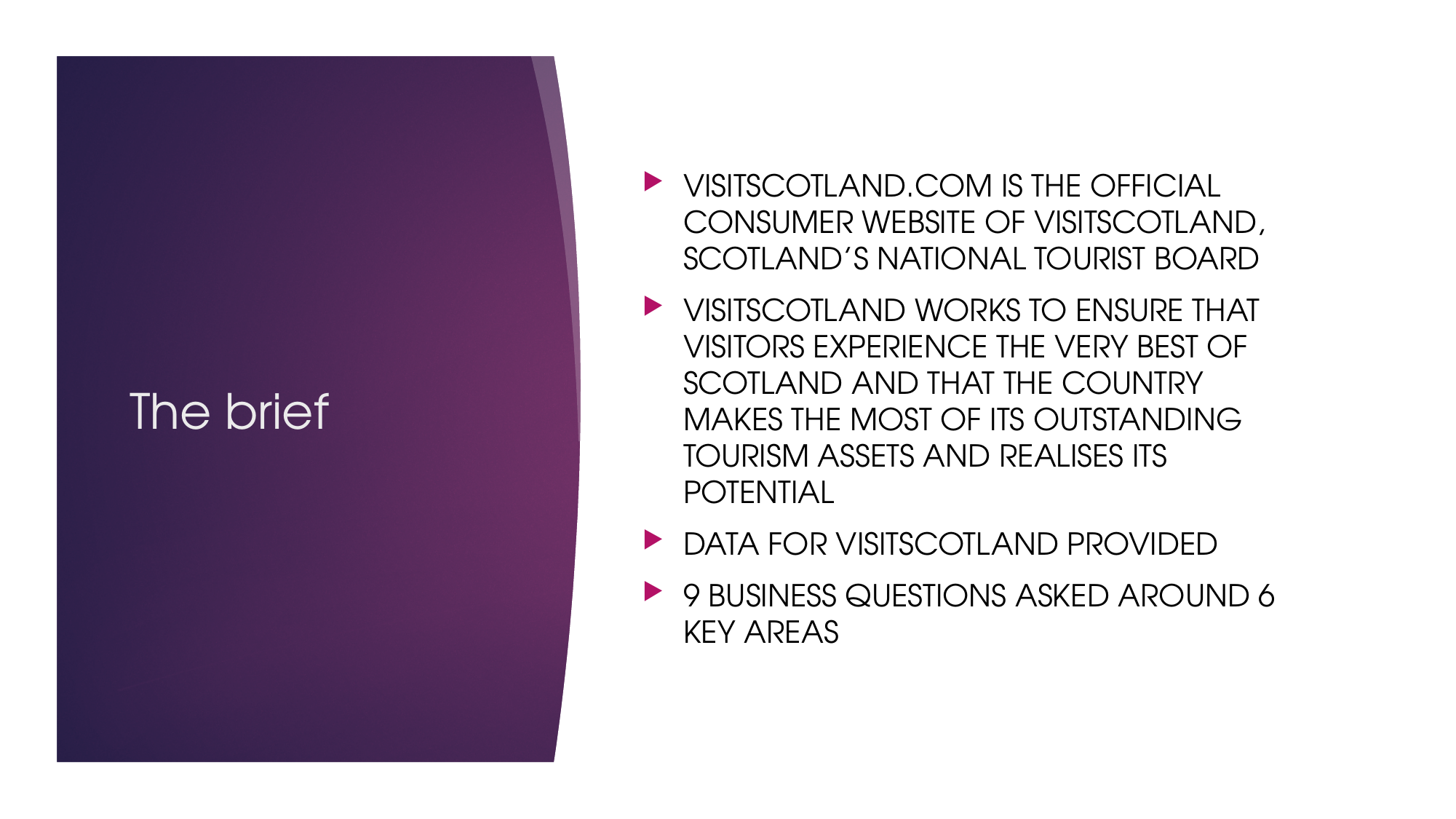

VisitScotland.com is the official consumer website of VisitScotland, Scotland’s national tourist board
Visitscotland works to ensure that visitors experience the very best of Scotland and that the country makes the most of its outstanding tourism assets and realises its potential
Data for VisitScotland provided
9 business questions asked around 6 key areas
# The brief